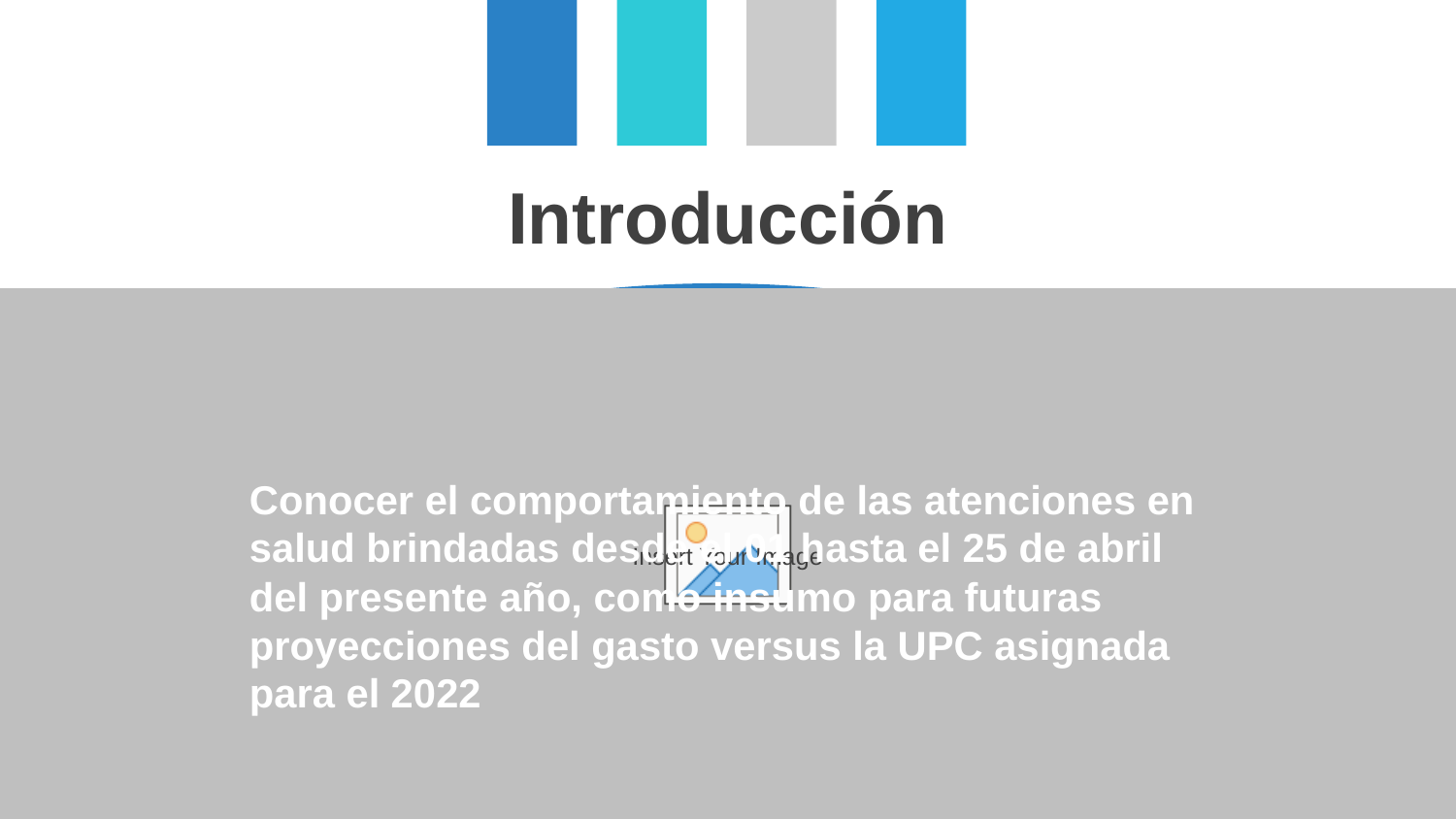

Introducción

Conocer el comportamiento de las atenciones en salud brindadas desde el 01 hasta el 25 de abril del presente año, como insumo para futuras proyecciones del gasto versus la UPC asignada para el 2022